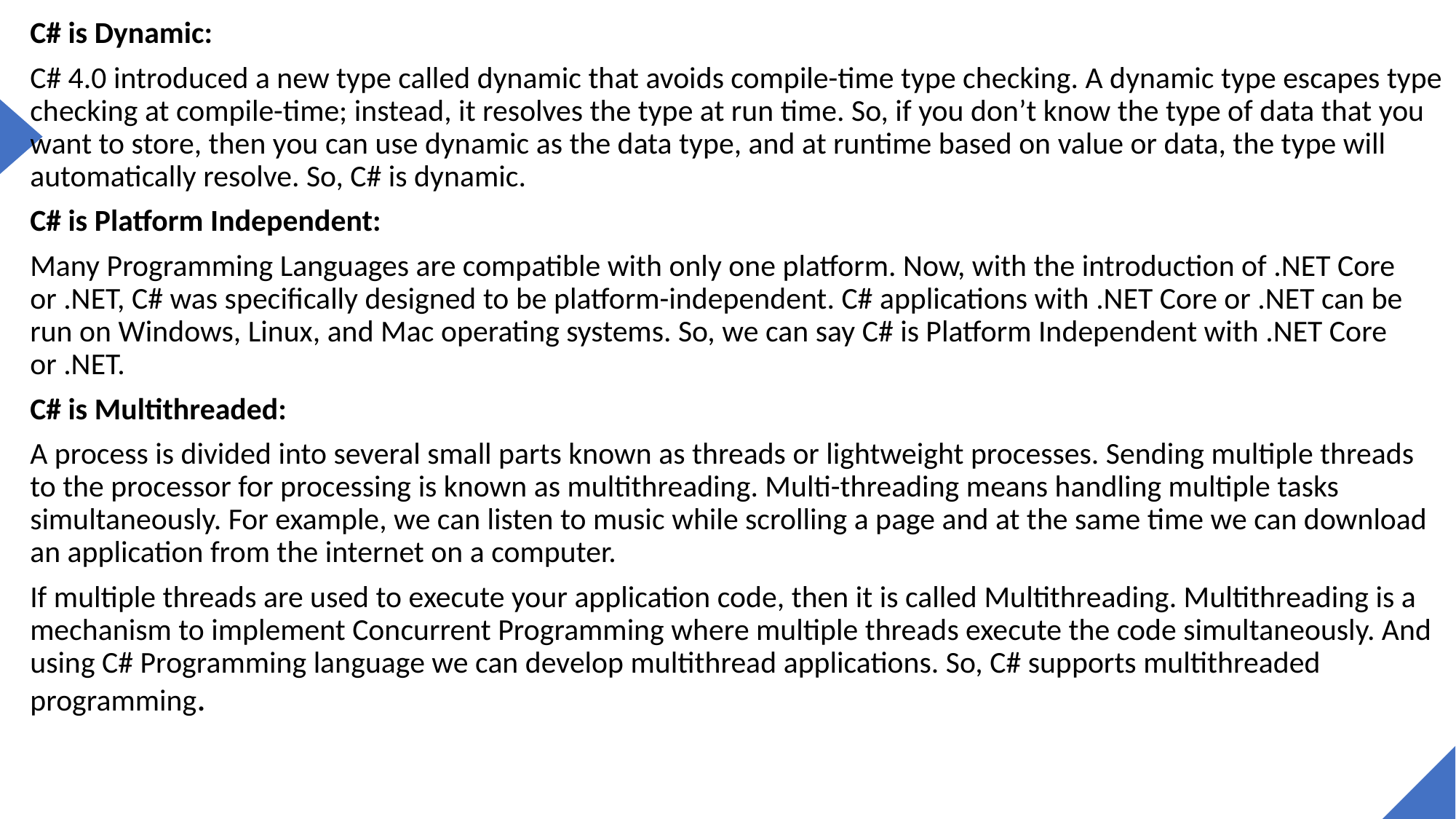

C# is Dynamic:
C# 4.0 introduced a new type called dynamic that avoids compile-time type checking. A dynamic type escapes type checking at compile-time; instead, it resolves the type at run time. So, if you don’t know the type of data that you want to store, then you can use dynamic as the data type, and at runtime based on value or data, the type will automatically resolve. So, C# is dynamic.
C# is Platform Independent:
Many Programming Languages are compatible with only one platform. Now, with the introduction of .NET Core or .NET, C# was specifically designed to be platform-independent. C# applications with .NET Core or .NET can be run on Windows, Linux, and Mac operating systems. So, we can say C# is Platform Independent with .NET Core or .NET.
C# is Multithreaded:
A process is divided into several small parts known as threads or lightweight processes. Sending multiple threads to the processor for processing is known as multithreading. Multi-threading means handling multiple tasks simultaneously. For example, we can listen to music while scrolling a page and at the same time we can download an application from the internet on a computer.
If multiple threads are used to execute your application code, then it is called Multithreading. Multithreading is a mechanism to implement Concurrent Programming where multiple threads execute the code simultaneously. And using C# Programming language we can develop multithread applications. So, C# supports multithreaded programming.